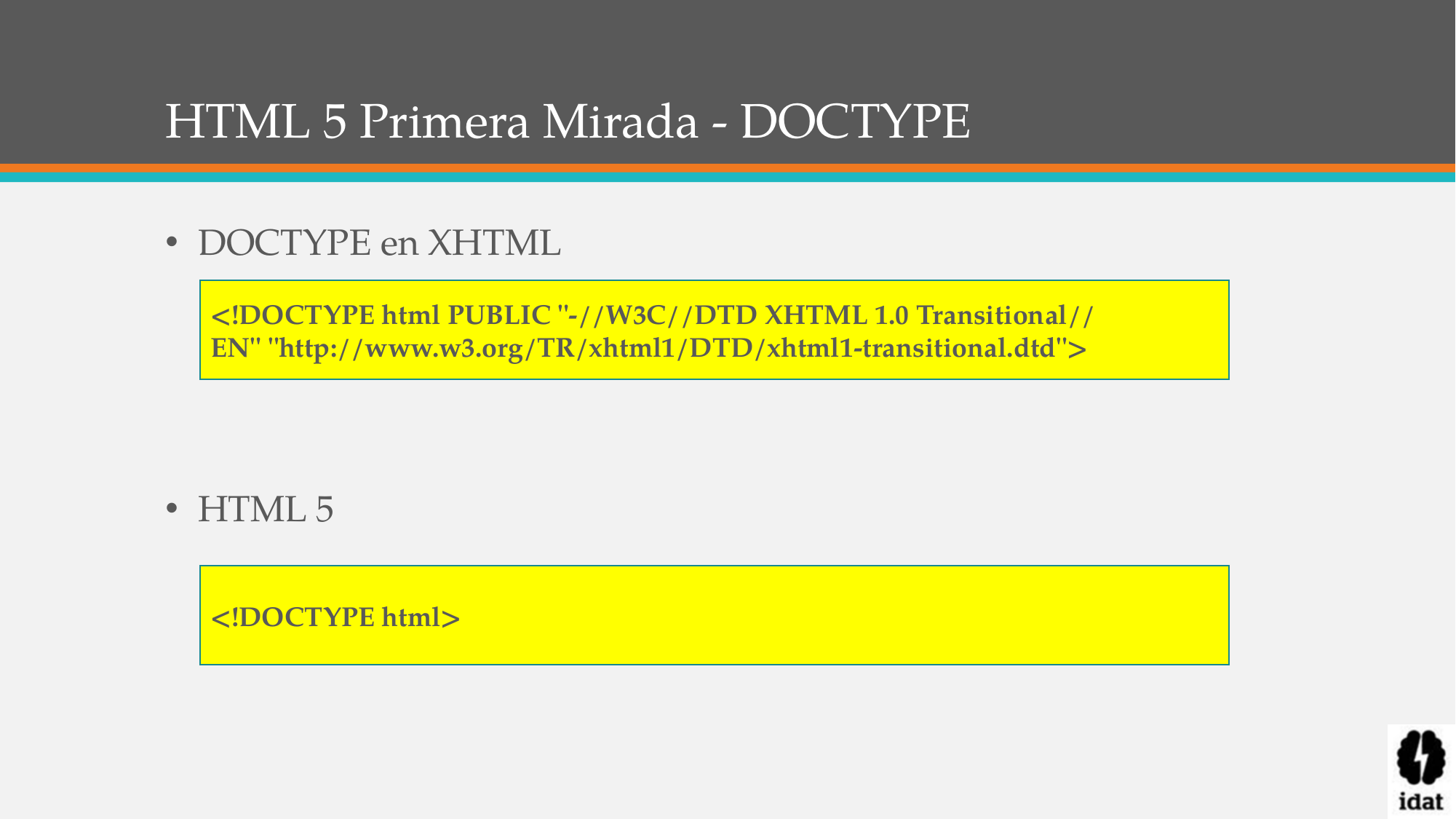

# HTML 5 Primera Mirada - DOCTYPE
DOCTYPE en XHTML

HTML 5

<!DOCTYPE html PUBLIC "-//W3C//DTD XHTML 1.0 Transitional//EN" "http://www.w3.org/TR/xhtml1/DTD/xhtml1-transitional.dtd">
<!DOCTYPE html>